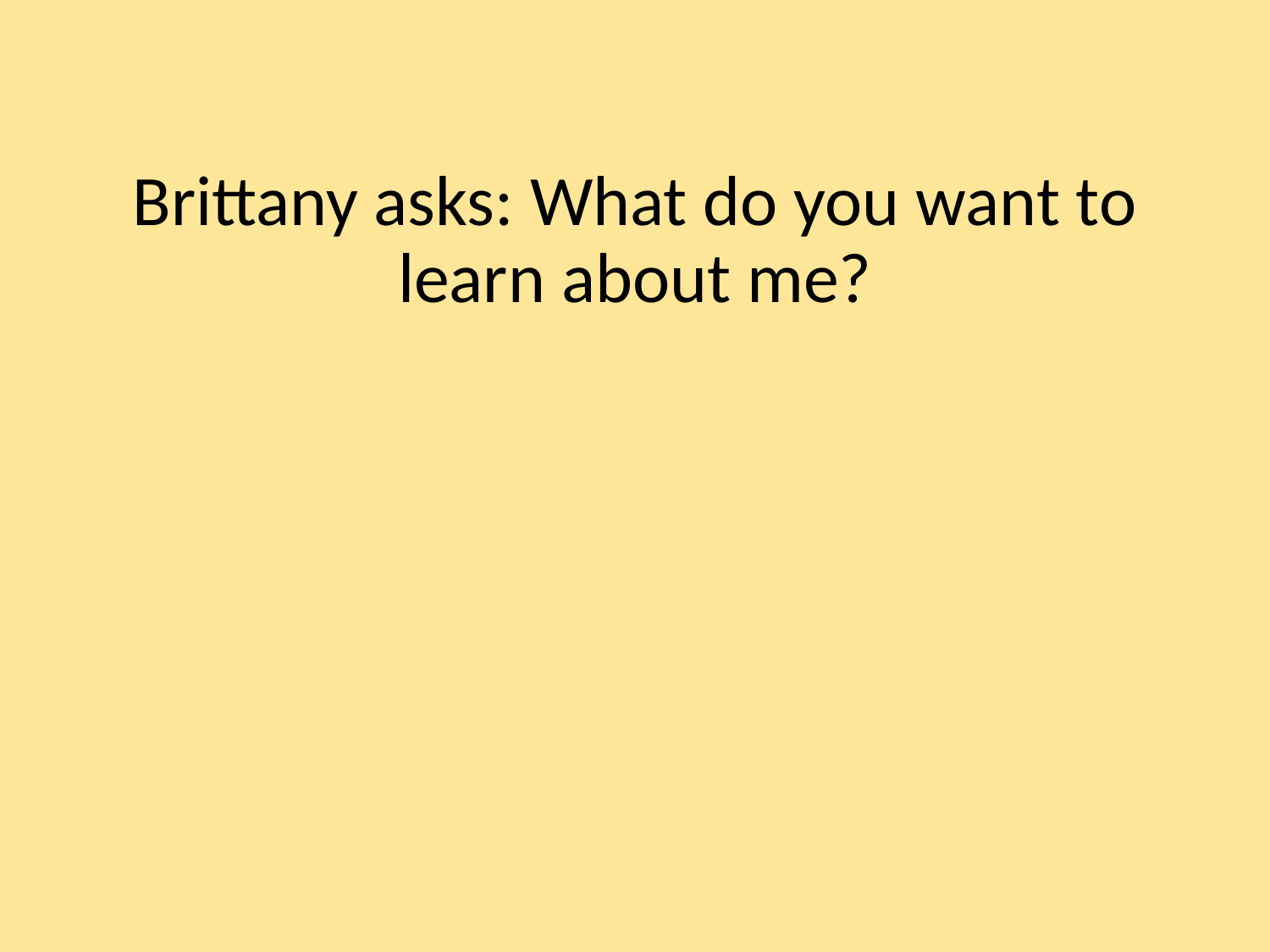

# Brittany asks: What do you want to learn about me?